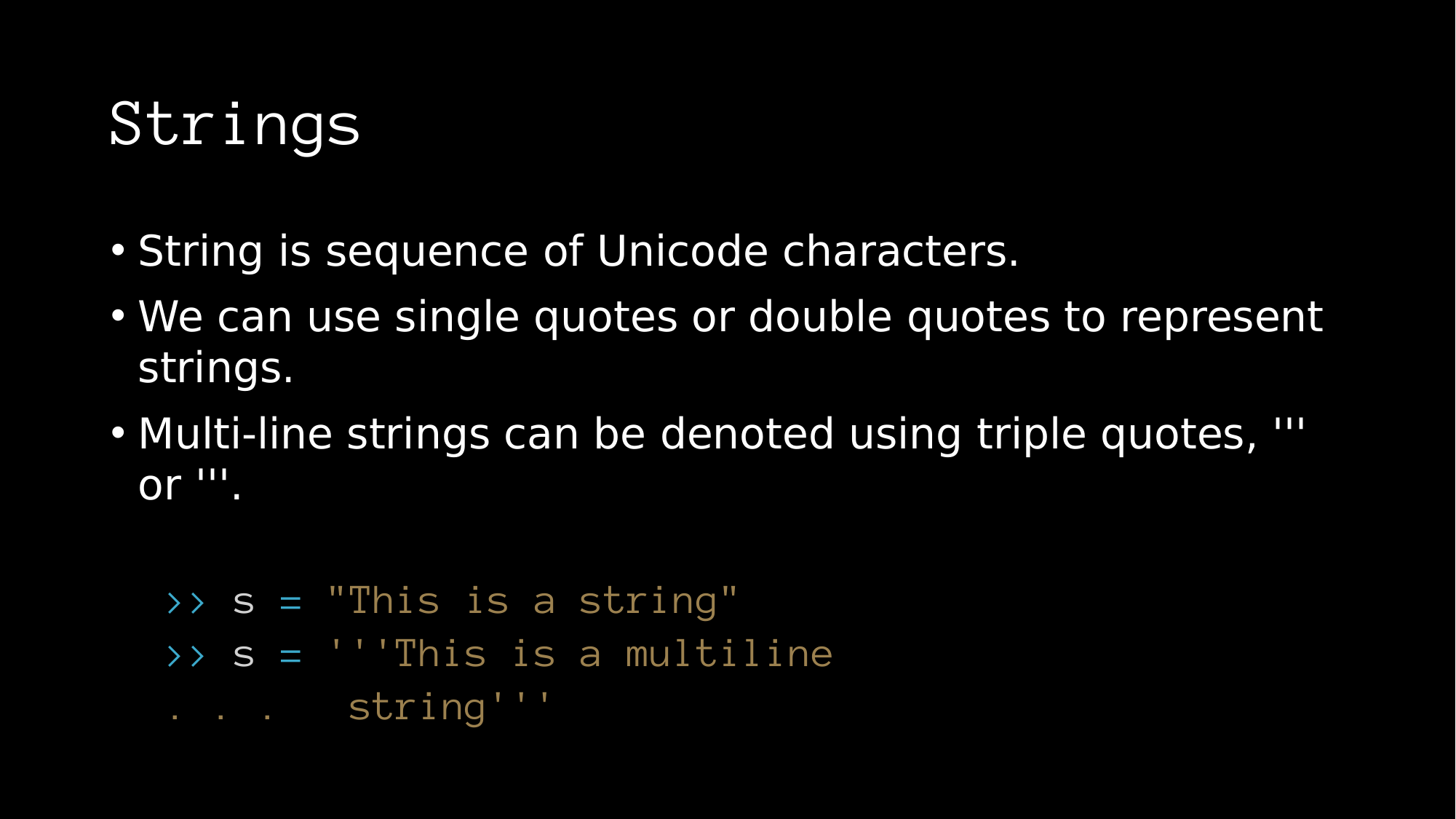

# Strings
String is sequence of Unicode characters.
We can use single quotes or double quotes to represent strings.
Multi-line strings can be denoted using triple quotes, ''' or '''.

>> s = "This is a string"
>> s = '''This is a multiline
. . .   string'''